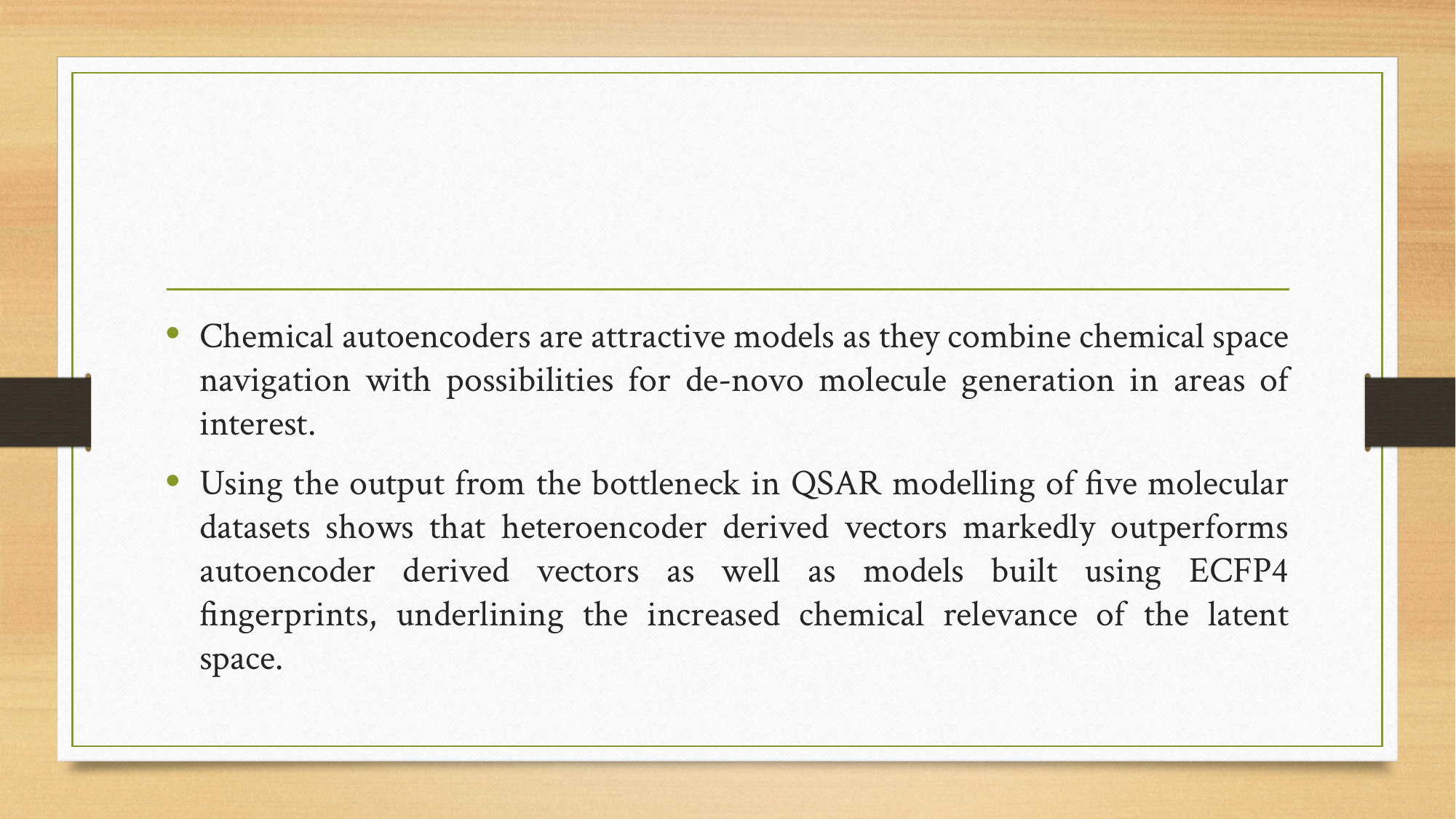

#
Chemical autoencoders are attractive models as they combine chemical space navigation with possibilities for de-novo molecule generation in areas of interest.
Using the output from the bottleneck in QSAR modelling of five molecular datasets shows that heteroencoder derived vectors markedly outperforms autoencoder derived vectors as well as models built using ECFP4 fingerprints, underlining the increased chemical relevance of the latent space.